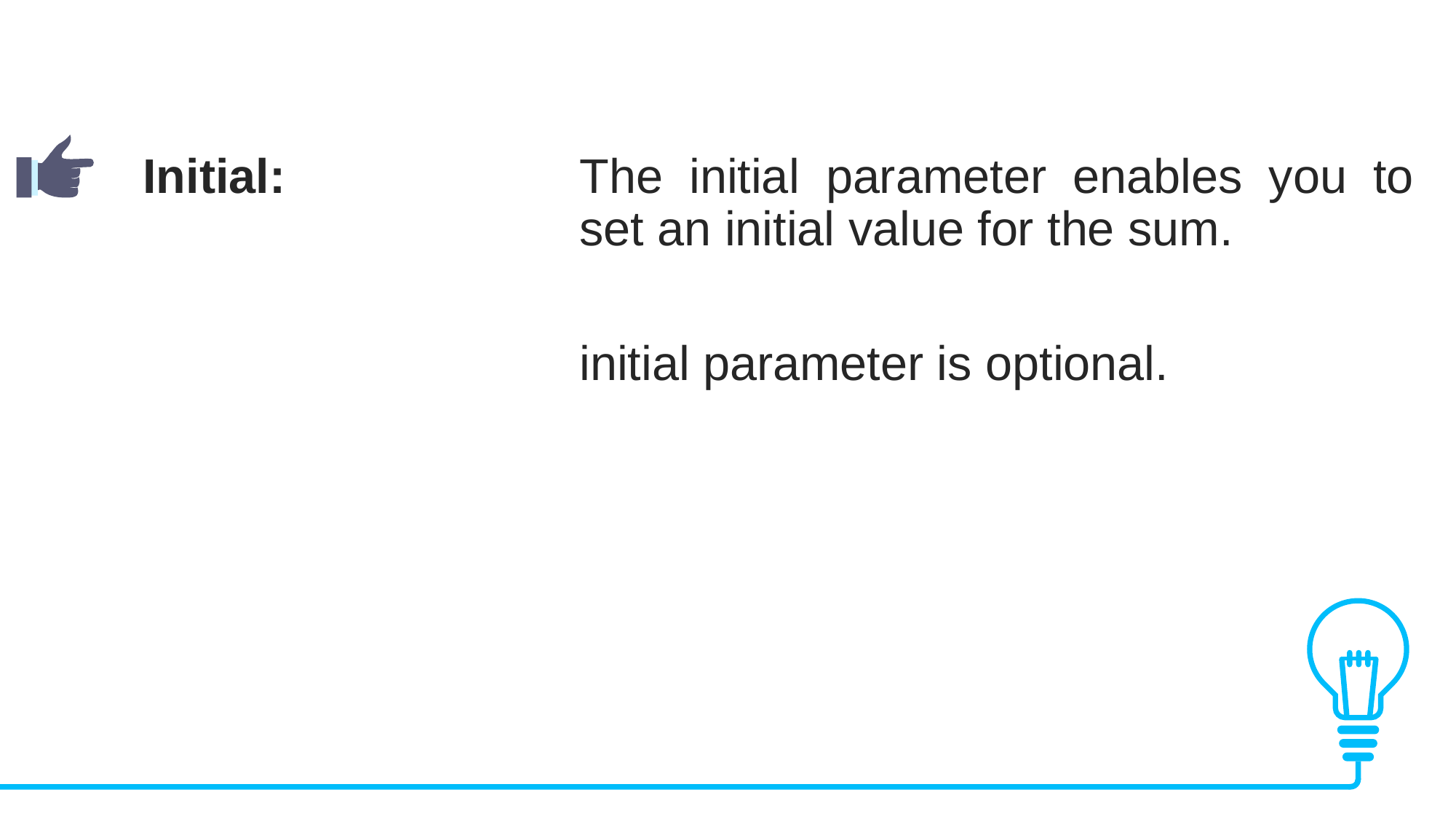

Initial:			The initial parameter enables you to 				set an initial value for the sum.

				initial parameter is optional.